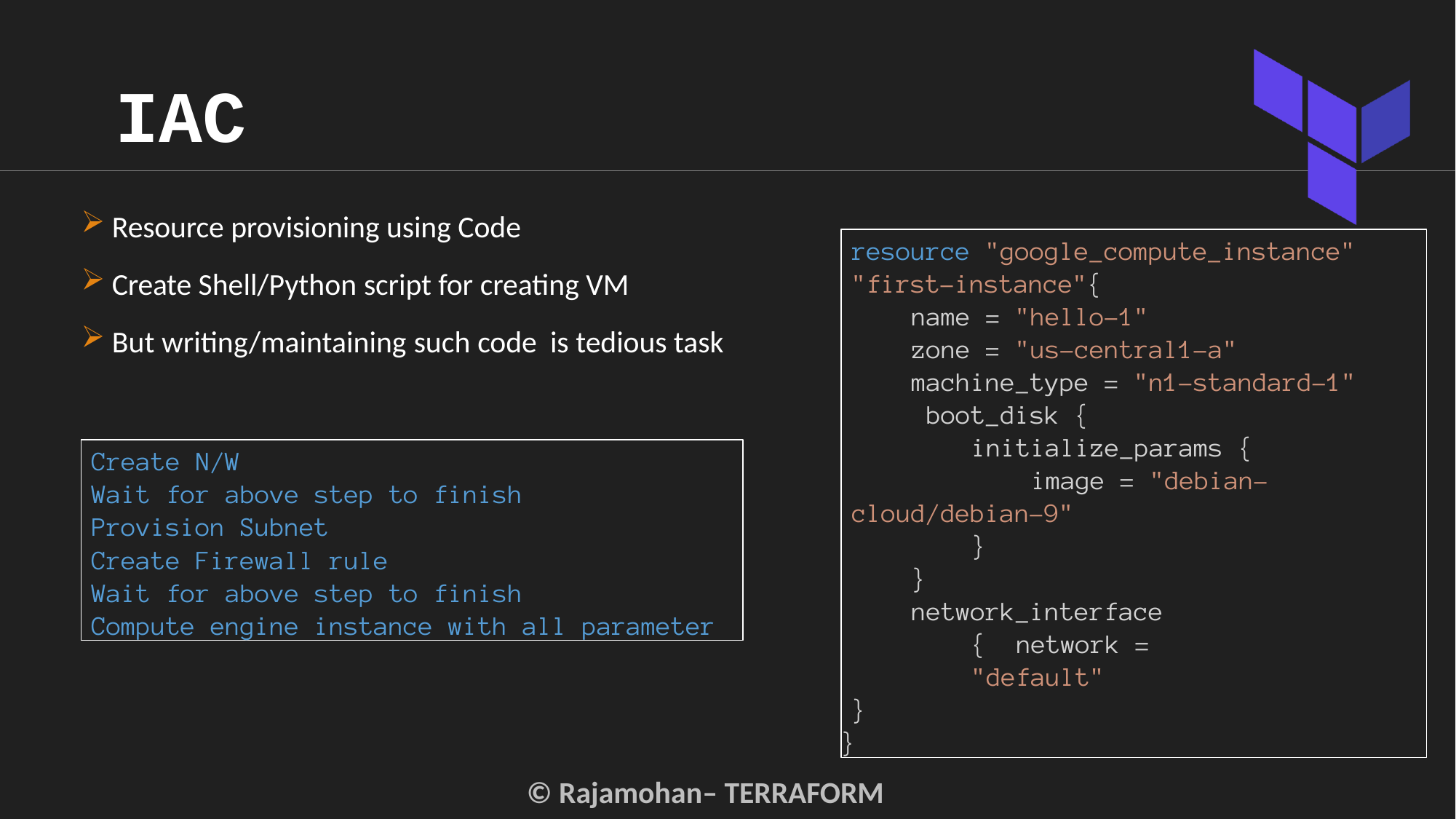

# IAC
Resource provisioning using Code
Create Shell/Python script for creating VM
But writing/maintaining such code is tedious task
resource "google_compute_instance"
"first-instance"{
name = "hello-1"
zone = "us-central1-a"  machine_type = "n1-standard-1"  boot_disk {
initialize_params {
image = "debian-
cloud/debian-9"
}
}
network_interface {  network = "default"
}
}
Create N/W
Wait for above step to finish
Provision Subnet
Create Firewall rule
Wait for above step to finish
Compute engine instance with all parameter
© Rajamohan– TERRAFORM